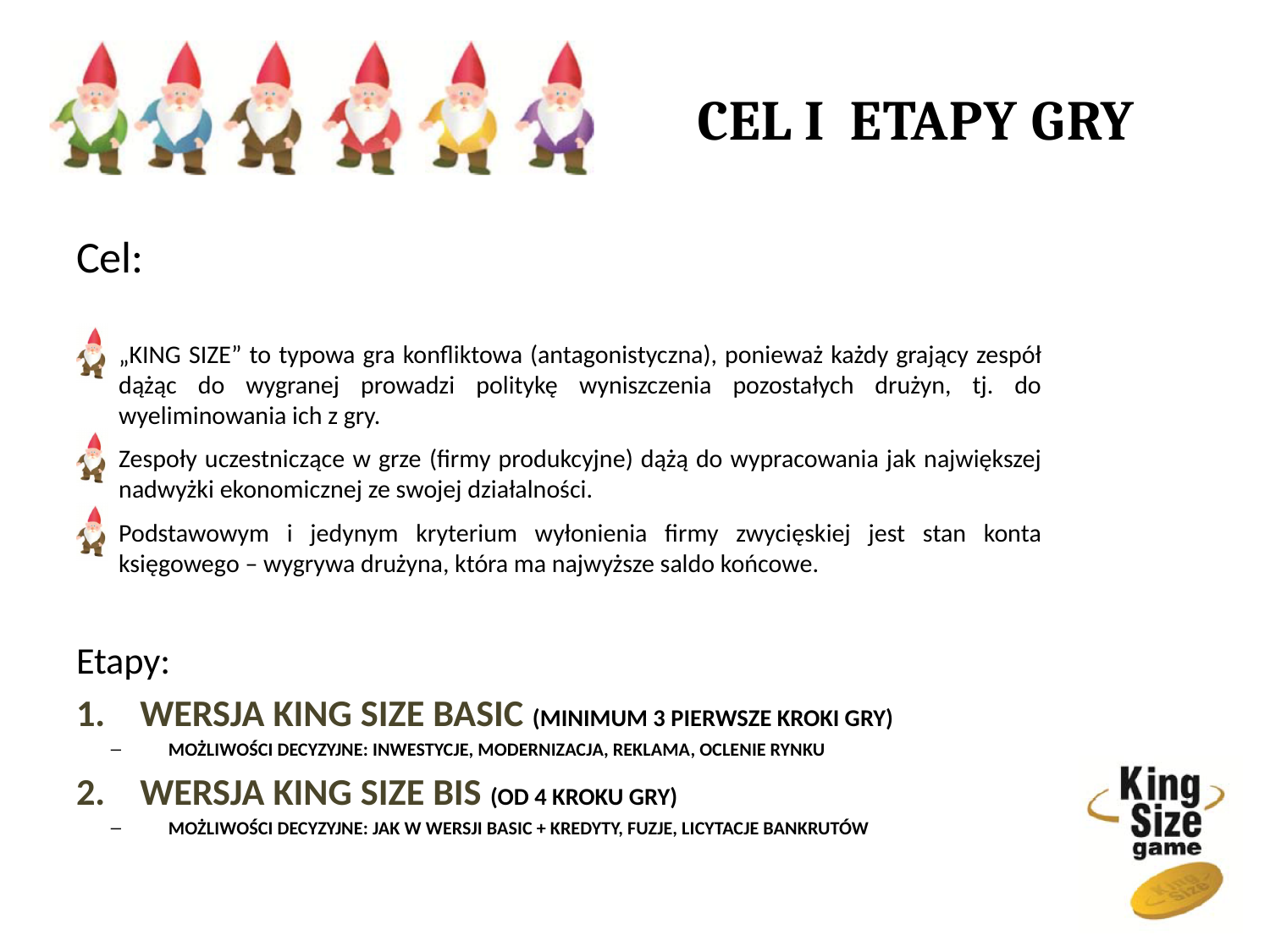

# CEL I  ETAPY GRY
Cel:

„KING SIZE” to typowa gra konfliktowa (antagonistyczna), ponieważ każdy grający zespół dążąc do wygranej prowadzi politykę wyniszczenia pozostałych drużyn, tj. do wyeliminowania ich z gry.
Zespoły uczestniczące w grze (firmy produkcyjne) dążą do wypracowania jak największej nadwyżki ekonomicznej ze swojej działalności.
Podstawowym i jedynym kryterium wyłonienia firmy zwycięskiej jest stan konta księgowego – wygrywa drużyna, która ma najwyższe saldo końcowe.

Etapy:
wersja KING SIZE Basic (minimum 3 pierwsze kroki gry)
MOŻLIWOŚCI DECYZYJNE: INWESTYCJE, MODERNIZACJA, REKLAMA, OCLENIE RYNKU
wersja KING SIZE bis (od 4 kroku gry)
MOŻLIWOŚCI DECYZYJNE: JAK W WERSJI BASIC + KREDYTY, FUZJE, LICYTACJE BANKRUTÓW